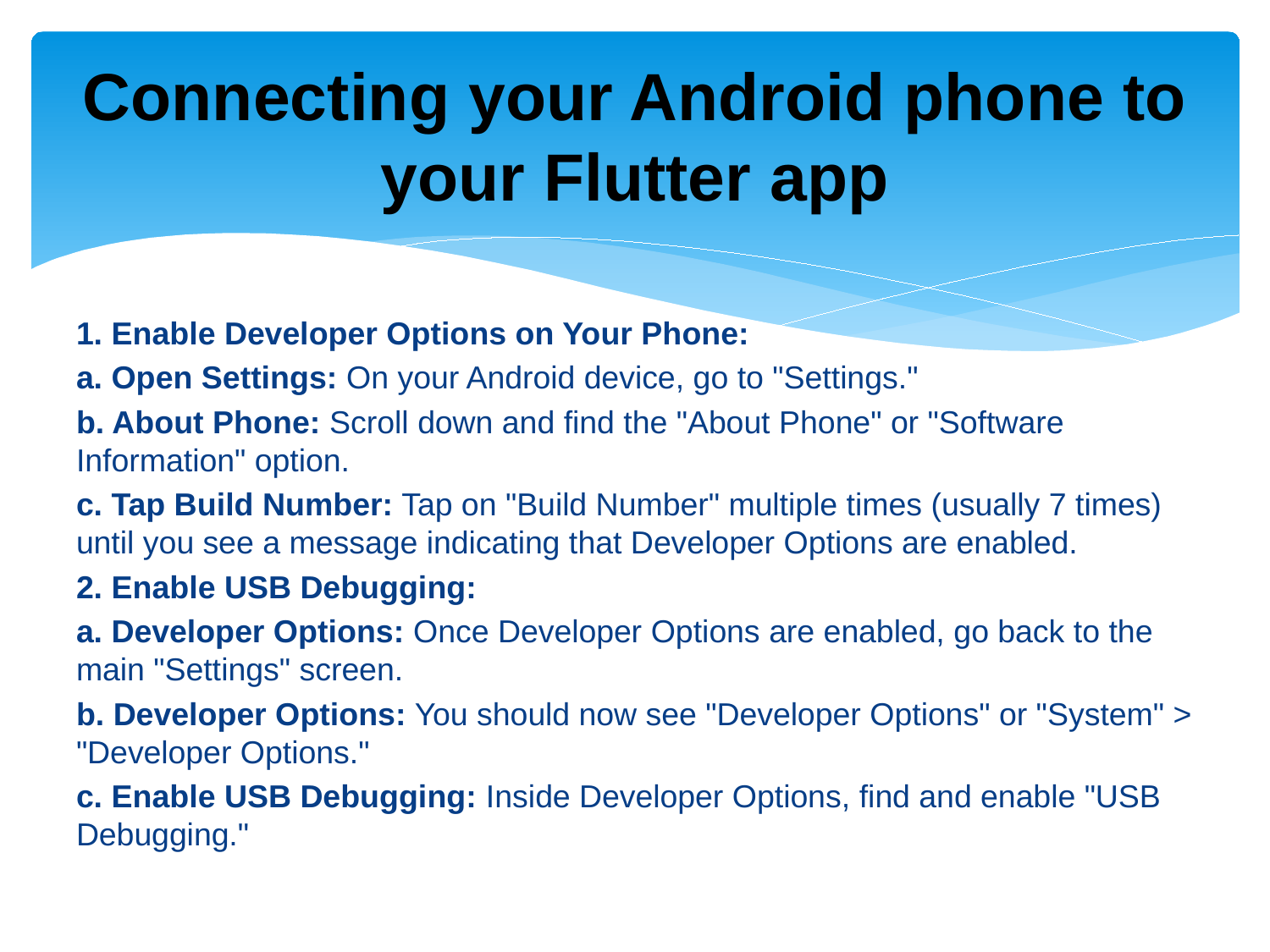

# Connecting your Android phone to your Flutter app
1. Enable Developer Options on Your Phone:
a. Open Settings: On your Android device, go to "Settings."
b. About Phone: Scroll down and find the "About Phone" or "Software Information" option.
c. Tap Build Number: Tap on "Build Number" multiple times (usually 7 times) until you see a message indicating that Developer Options are enabled.
2. Enable USB Debugging:
a. Developer Options: Once Developer Options are enabled, go back to the main "Settings" screen.
b. Developer Options: You should now see "Developer Options" or "System" > "Developer Options."
c. Enable USB Debugging: Inside Developer Options, find and enable "USB Debugging."